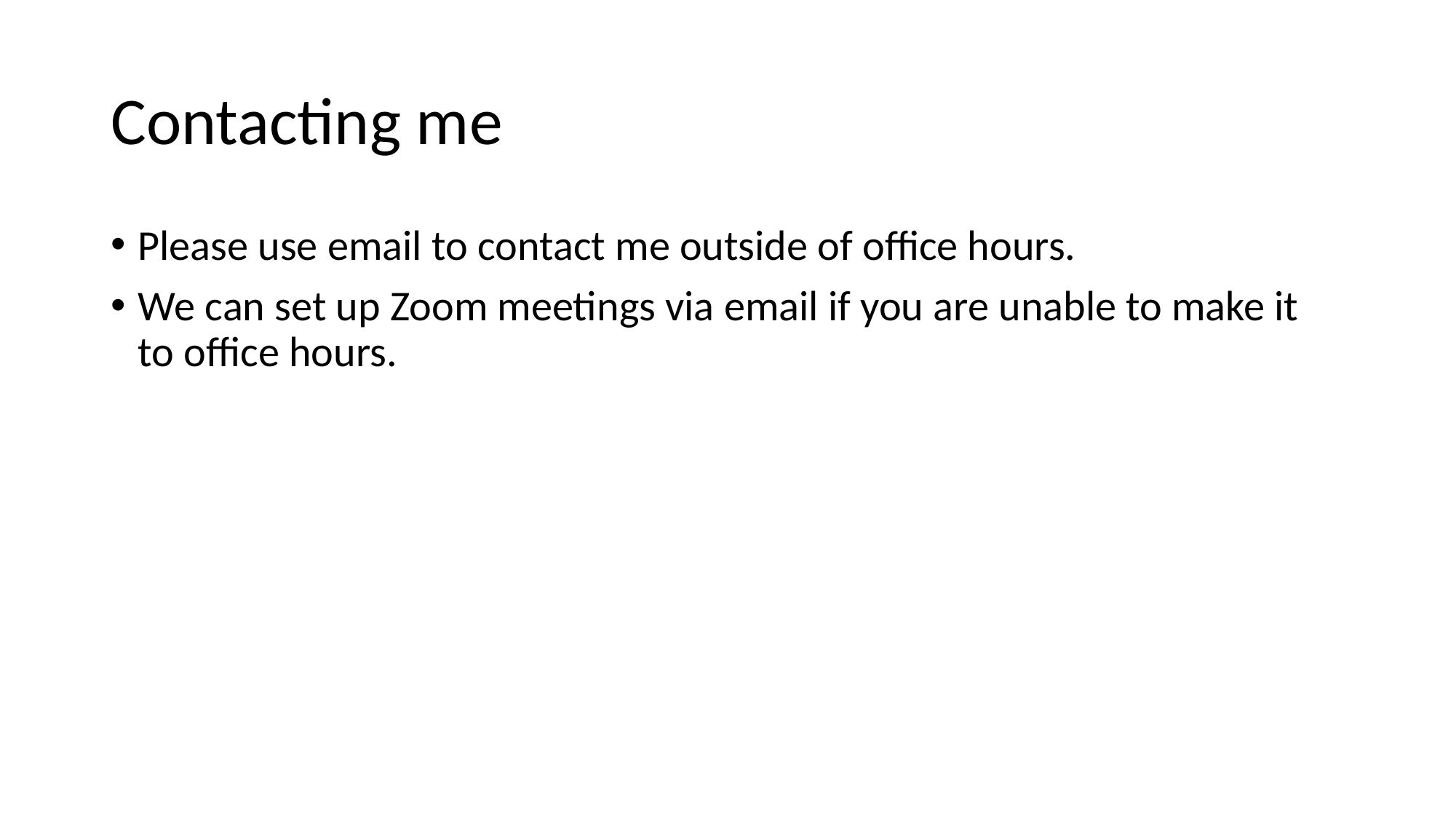

# Contacting me
Please use email to contact me outside of office hours.
We can set up Zoom meetings via email if you are unable to make it to office hours.